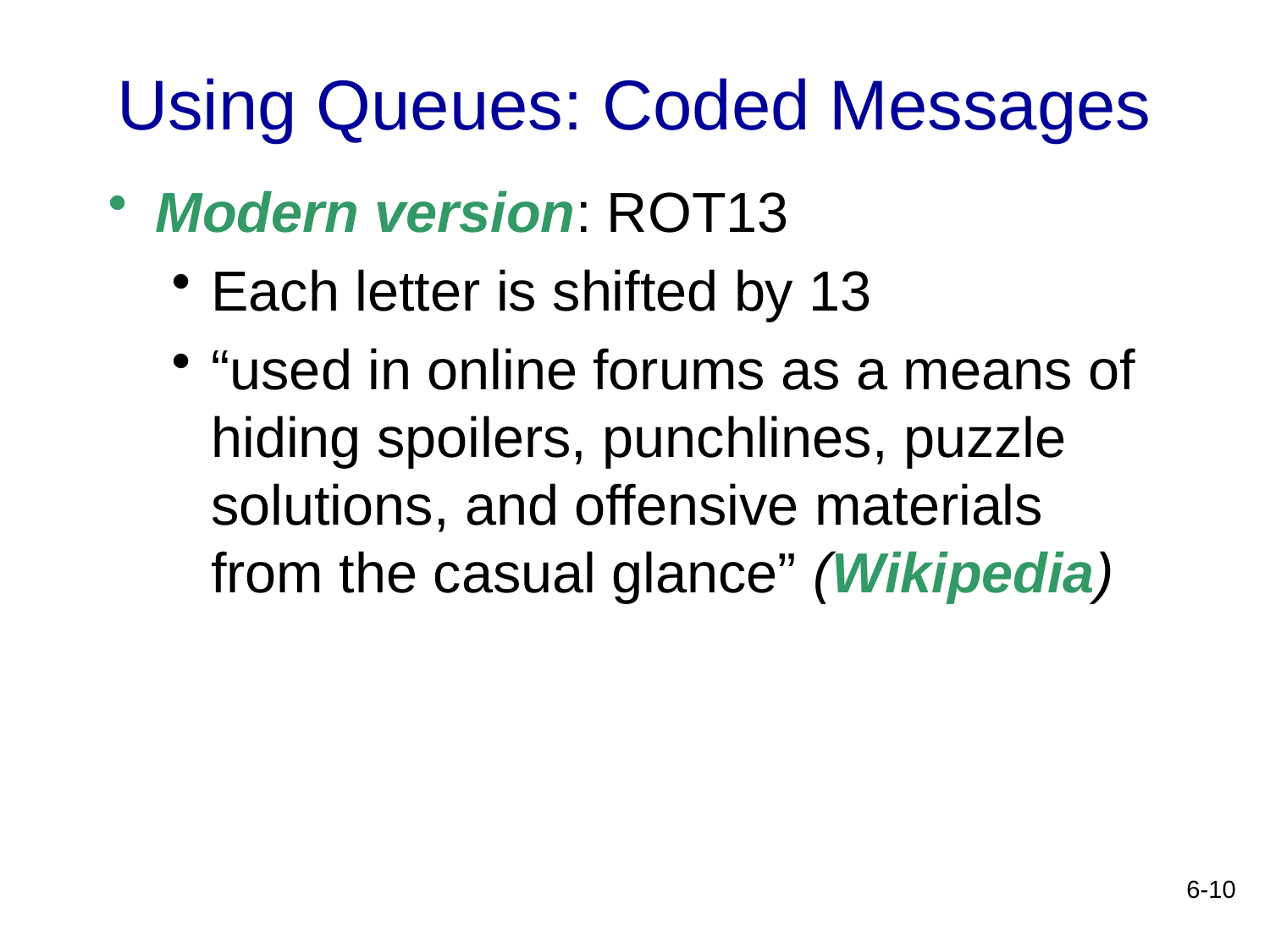

Using Queues: Coded Messages
Modern version: ROT13
Each letter is shifted by 13
“used in online forums as a means of hiding spoilers, punchlines, puzzle solutions, and offensive materials from the casual glance” (Wikipedia)
6-10